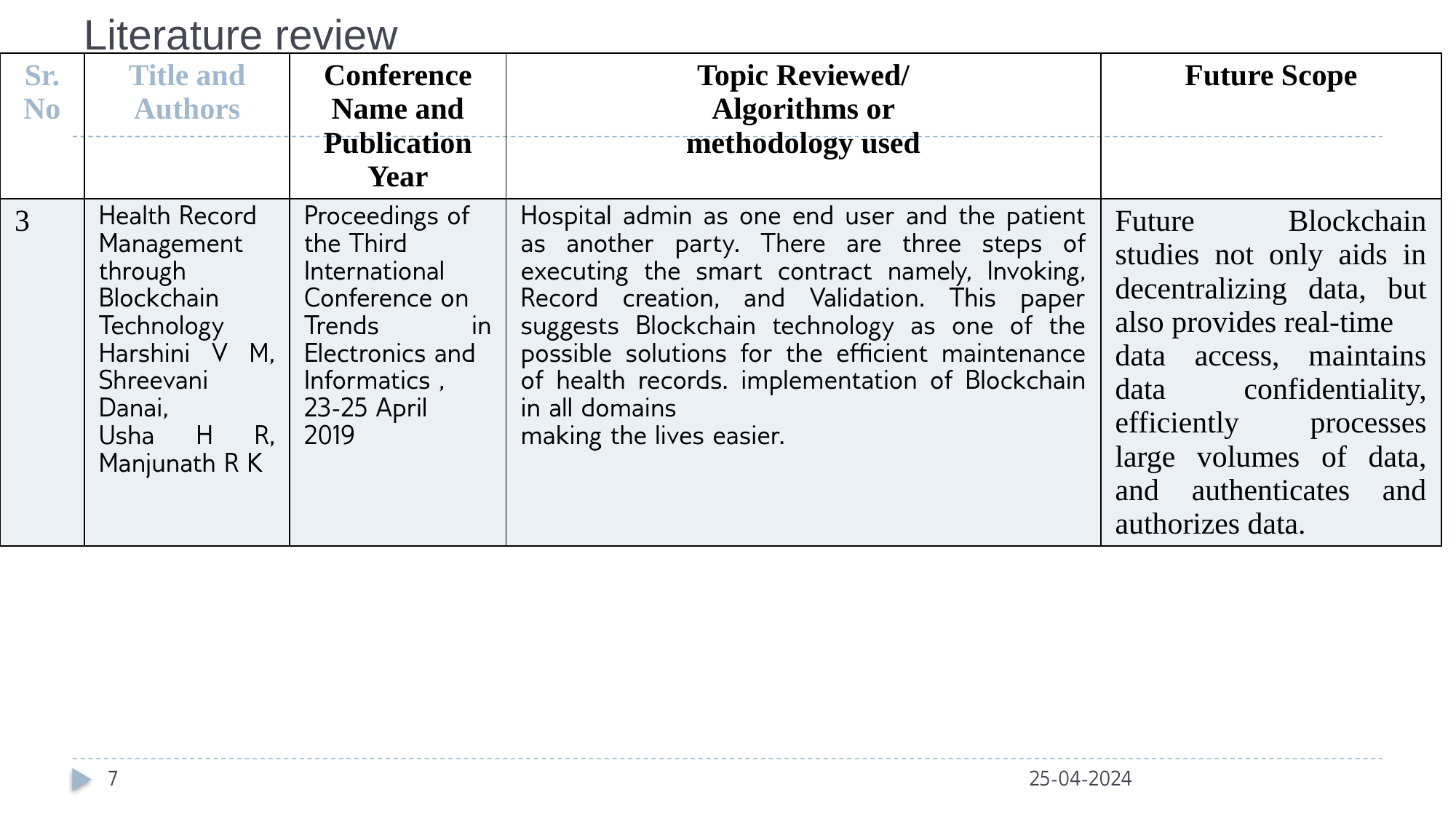

# Literature review
| Sr. No | Title and Authors | Conference Name and Publication Year | Topic Reviewed/ Algorithms or methodology used | Future Scope |
| --- | --- | --- | --- | --- |
| 3 | Health Record Management through Blockchain Technology Harshini V M, Shreevani Danai, Usha H R, Manjunath R K | Proceedings of the Third International Conference on Trends in Electronics and Informatics , 23-25 April 2019 | Hospital admin as one end user and the patient as another party. There are three steps of executing the smart contract namely, Invoking, Record creation, and Validation. This paper suggests Blockchain technology as one of the possible solutions for the efficient maintenance of health records. implementation of Blockchain in all domains making the lives easier. | Future Blockchain studies not only aids in decentralizing data, but also provides real-time data access, maintains data confidentiality, efficiently processes large volumes of data, and authenticates and authorizes data. |
7
25-04-2024